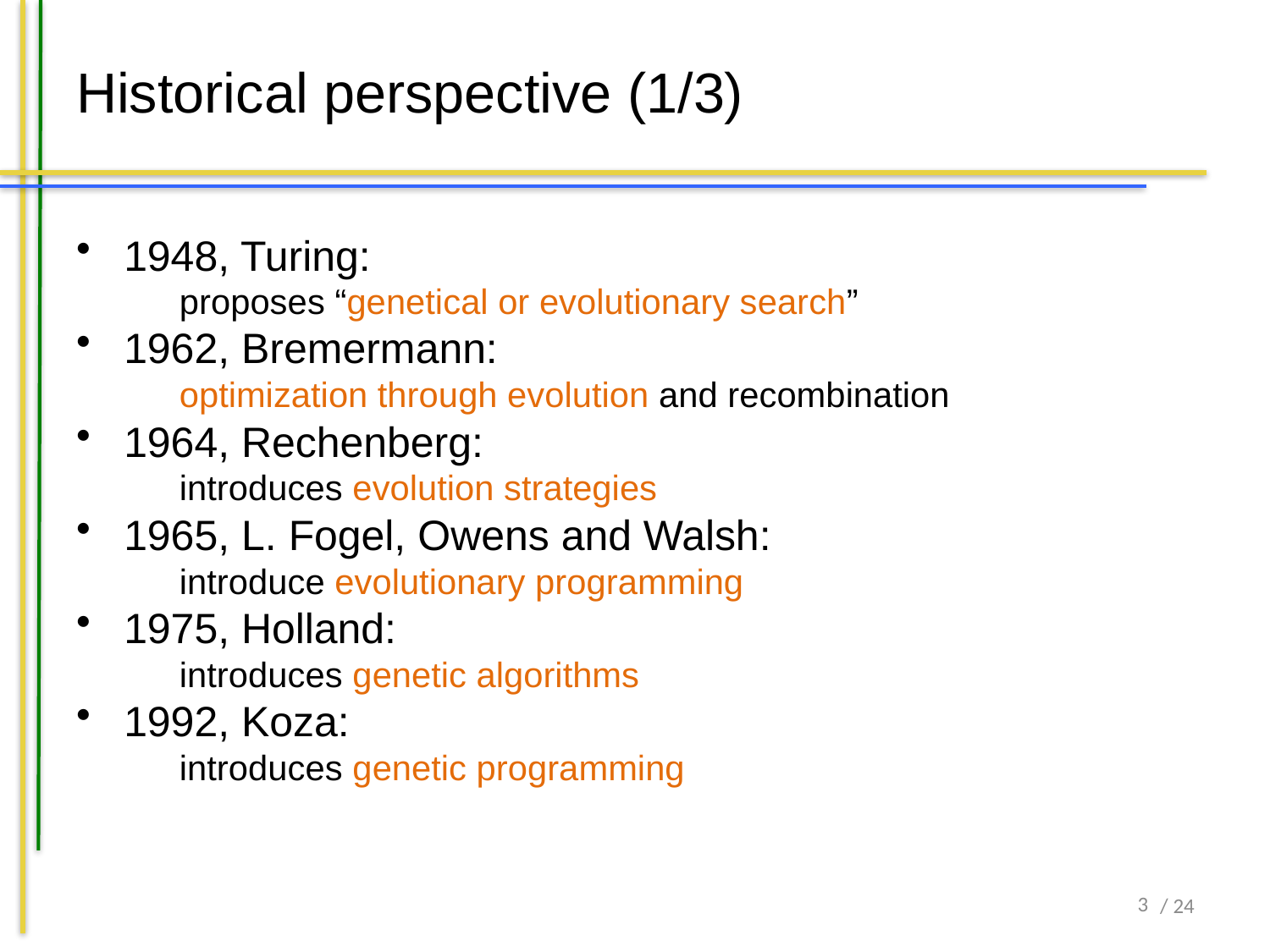

# Historical perspective (1/3)
1948, Turing:
	proposes “genetical or evolutionary search”
1962, Bremermann:
	optimization through evolution and recombination
1964, Rechenberg:
	introduces evolution strategies
1965, L. Fogel, Owens and Walsh:
	introduce evolutionary programming
1975, Holland:
	introduces genetic algorithms
1992, Koza:
	introduces genetic programming
3